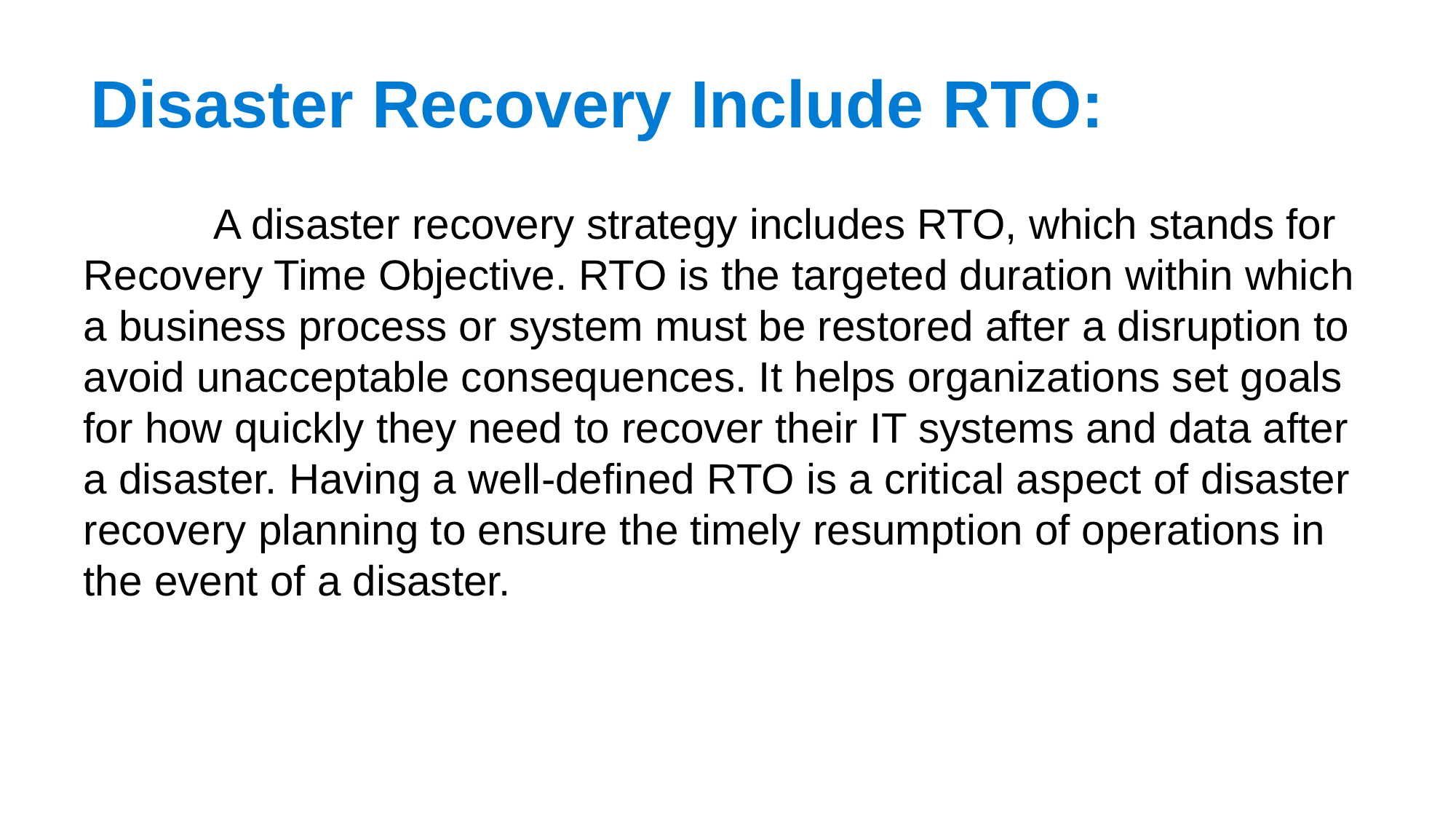

# Disaster Recovery Include RTO:
           A disaster recovery strategy includes RTO, which stands for Recovery Time Objective. RTO is the targeted duration within which a business process or system must be restored after a disruption to avoid unacceptable consequences. It helps organizations set goals for how quickly they need to recover their IT systems and data after a disaster. Having a well-defined RTO is a critical aspect of disaster recovery planning to ensure the timely resumption of operations in the event of a disaster.